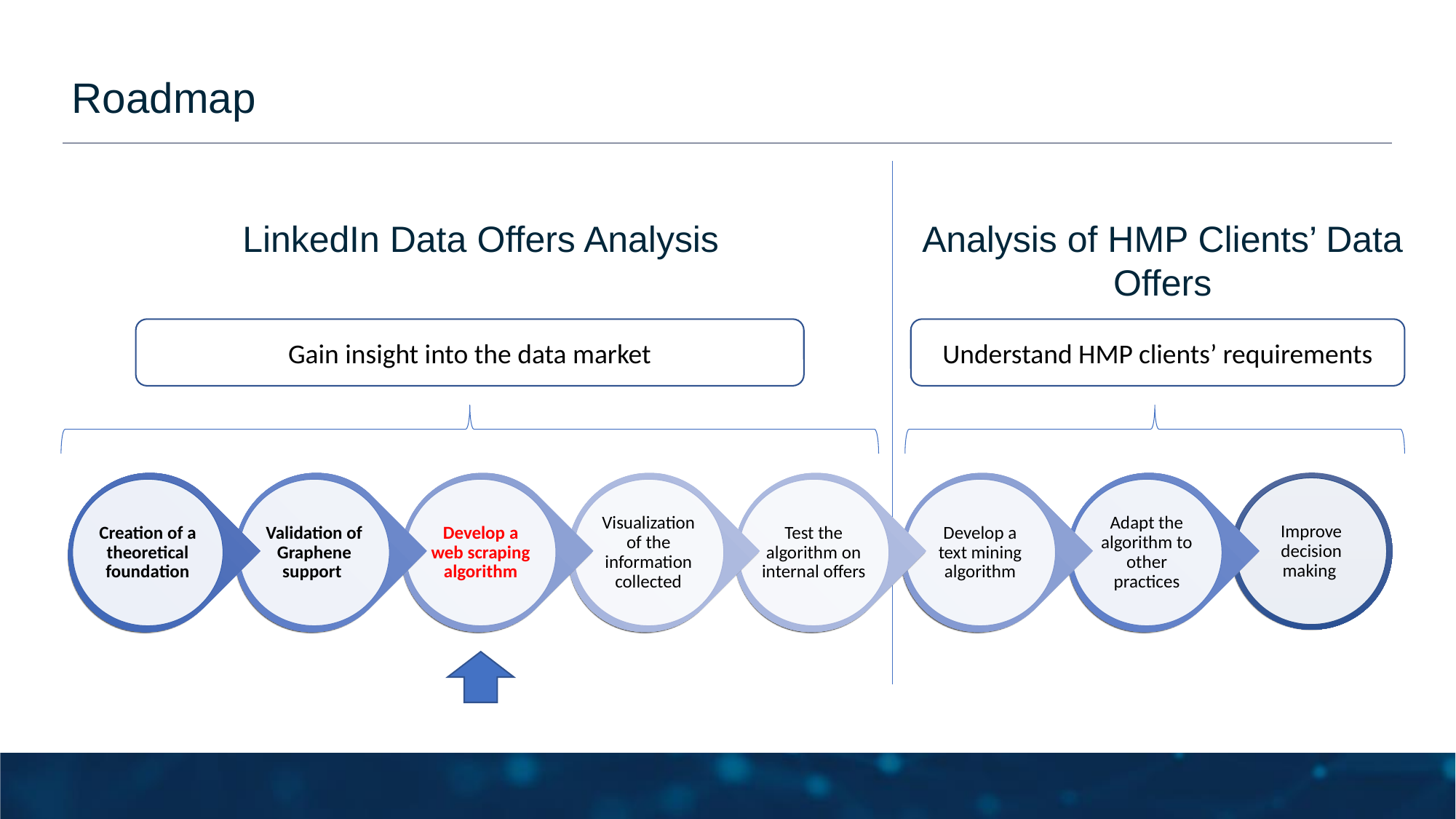

# Roadmap

LinkedIn Data Offers Analysis
Analysis of HMP Clients’ Data Offers
Gain insight into the data market
Understand HMP clients’ requirements

Improve decision making
Creation of a theoretical foundation
Validation of Graphene support
Develop a web scraping algorithm
Visualization of the information collected
Test the algorithm on internal offers
Develop a text mining algorithm
Adapt the algorithm to other practices